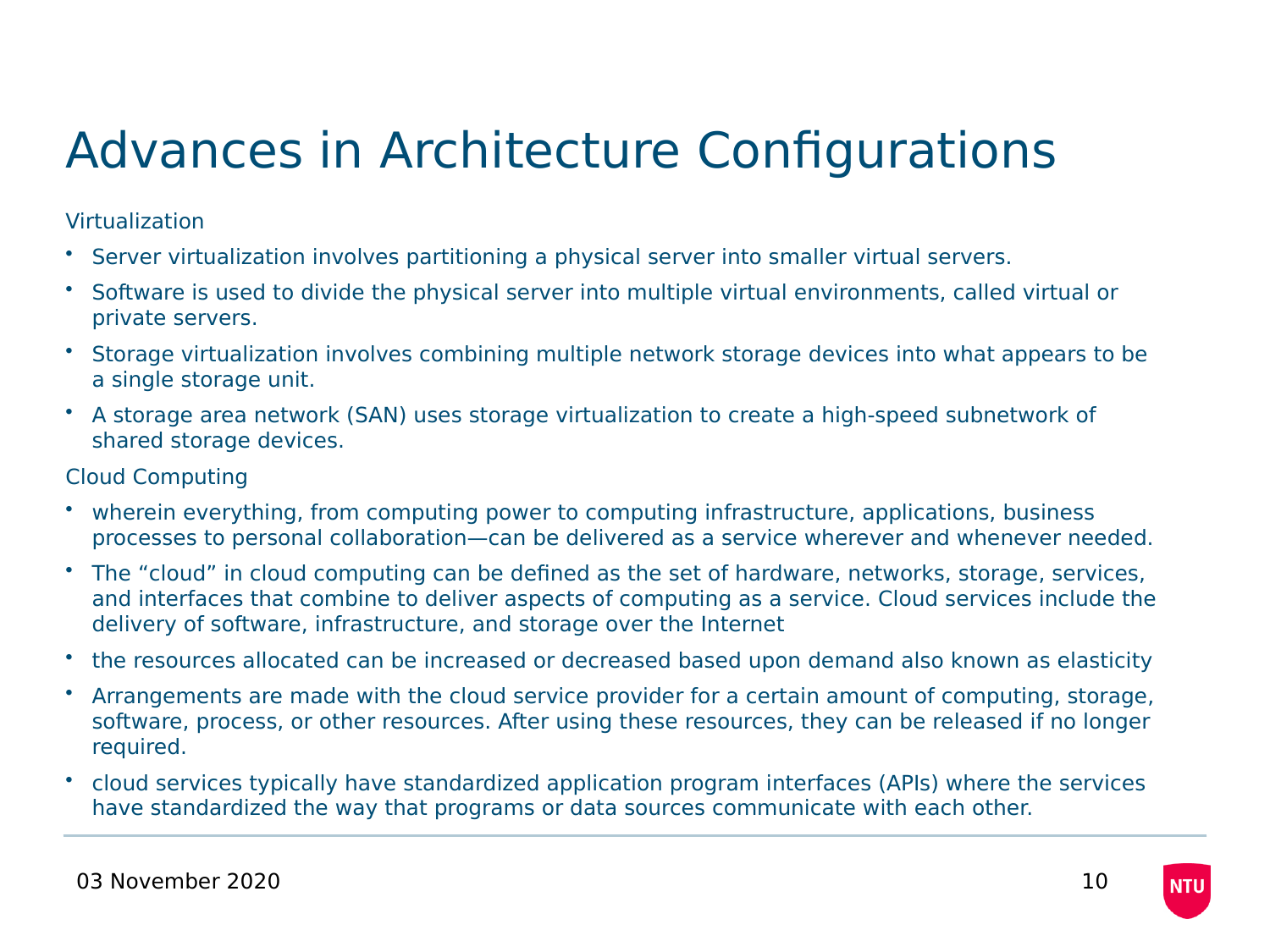

# Advances in Architecture Configurations
Virtualization
Server virtualization involves partitioning a physical server into smaller virtual servers.
Software is used to divide the physical server into multiple virtual environments, called virtual or private servers.
Storage virtualization involves combining multiple network storage devices into what appears to be a single storage unit.
A storage area network (SAN) uses storage virtualization to create a high‐speed subnetwork of shared storage devices.
Cloud Computing
wherein everything, from computing power to computing infrastructure, applications, business processes to personal collaboration—can be delivered as a service wherever and whenever needed.
The “cloud” in cloud computing can be defined as the set of hardware, networks, storage, services, and interfaces that combine to deliver aspects of computing as a service. Cloud services include the delivery of software, infrastructure, and storage over the Internet
the resources allocated can be increased or decreased based upon demand also known as elasticity
Arrangements are made with the cloud service provider for a certain amount of computing, storage, software, process, or other resources. After using these resources, they can be released if no longer required.
cloud services typically have standardized application program interfaces (APIs) where the services have standardized the way that programs or data sources communicate with each other.
03 November 2020
10